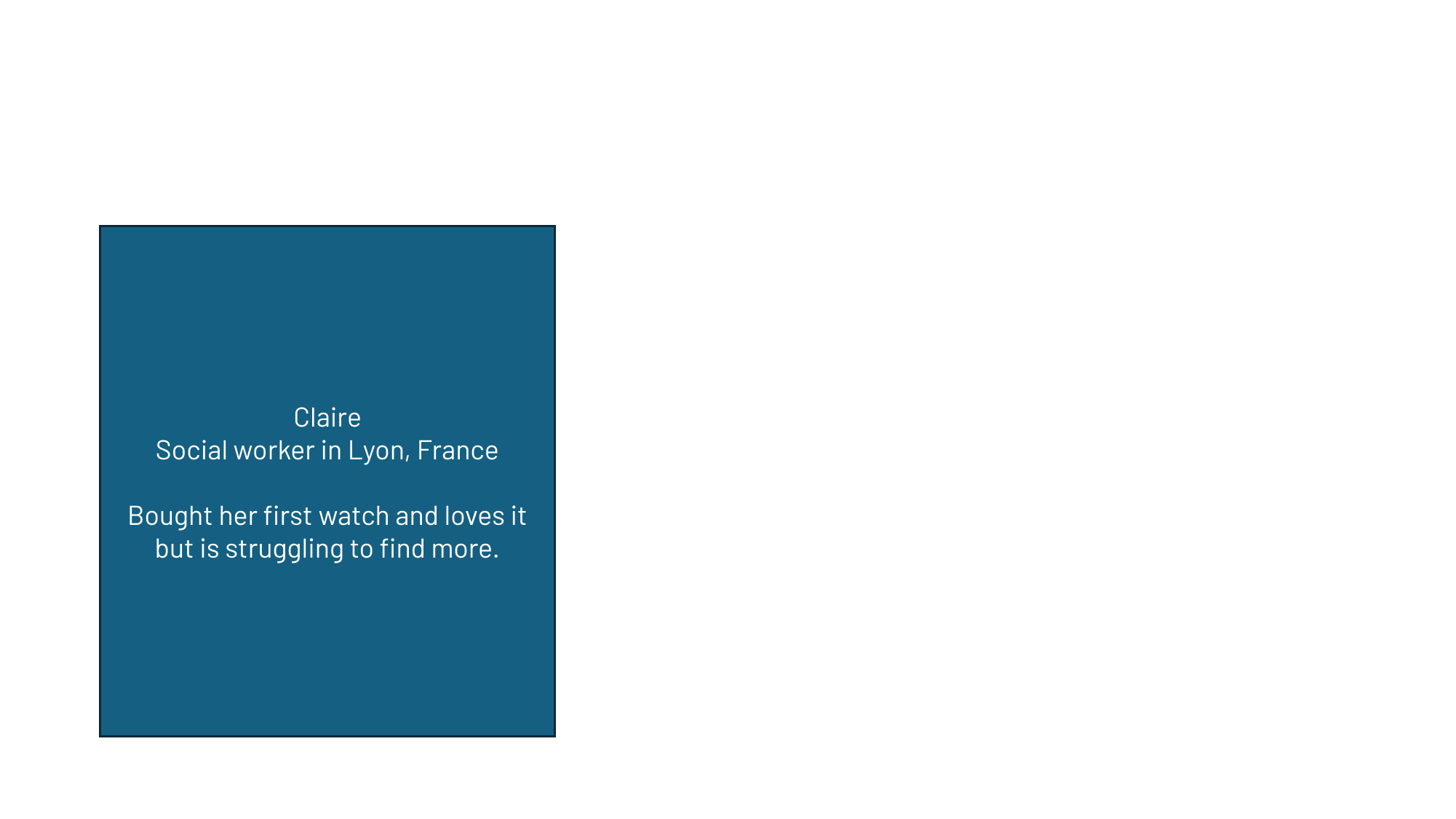

#

Claire
Social worker in Lyon, France

Bought her first watch and loves it but is struggling to find more.